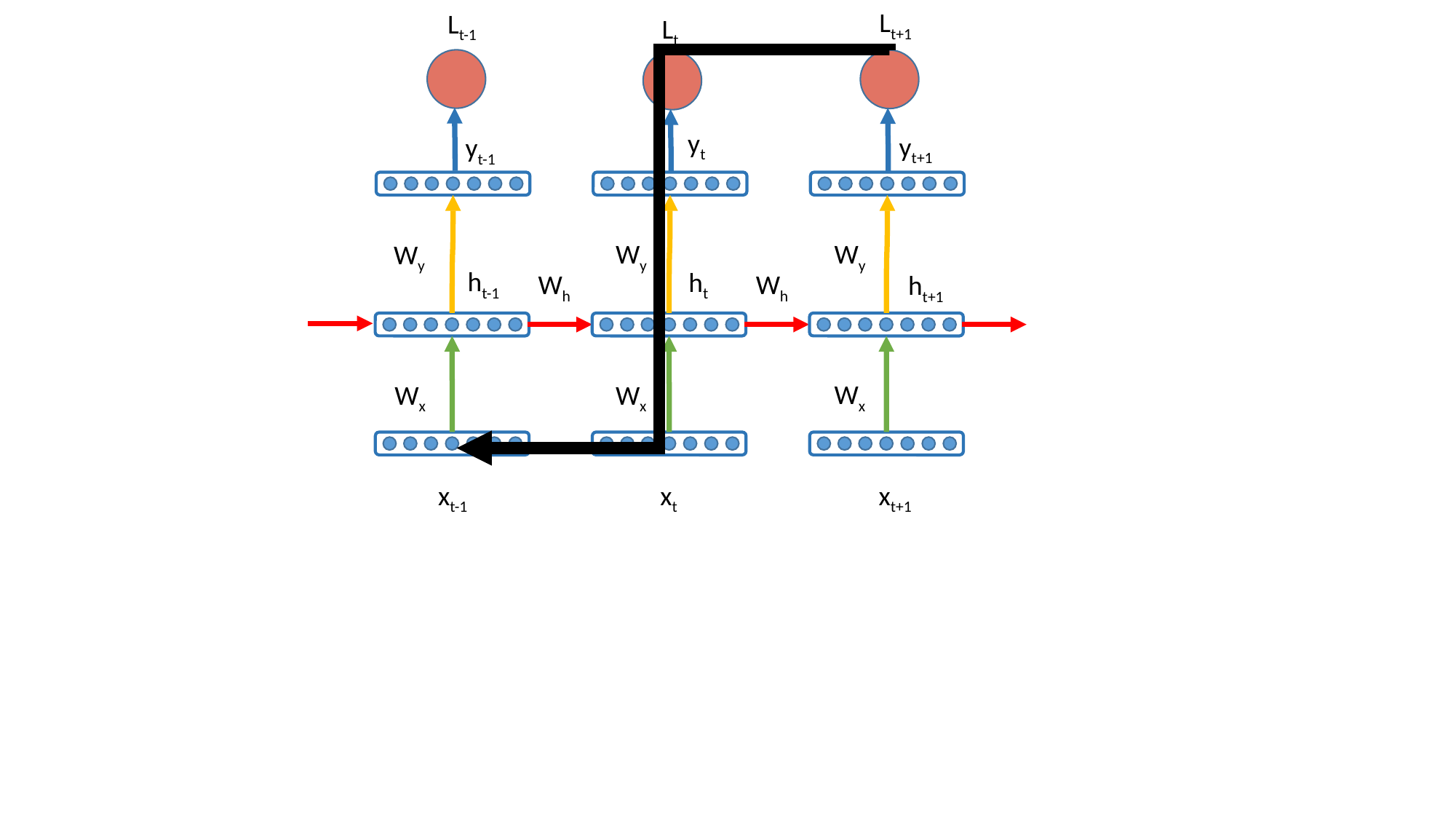

Lt+1
Lt-1
Lt

yt
yt+1
yt-1

Wy
Wy
Wy
ht-1
ht
Wh
Wh
ht+1
Wx
Wx
Wx
xt-1
xt
xt+1